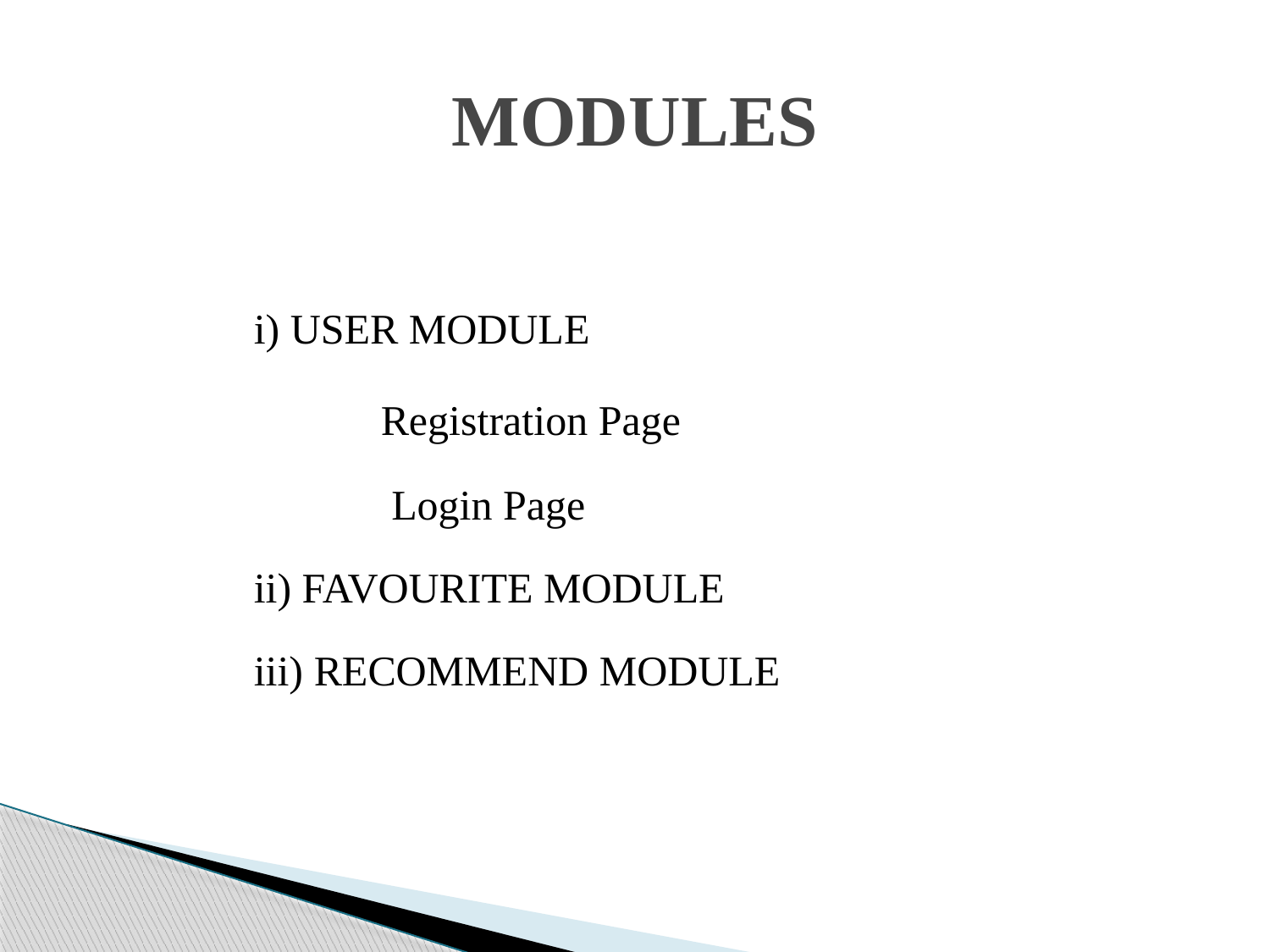

# MODULES

		i) USER MODULE
			Registration Page
			 Login Page
		ii) FAVOURITE MODULE
		iii) RECOMMEND MODULE